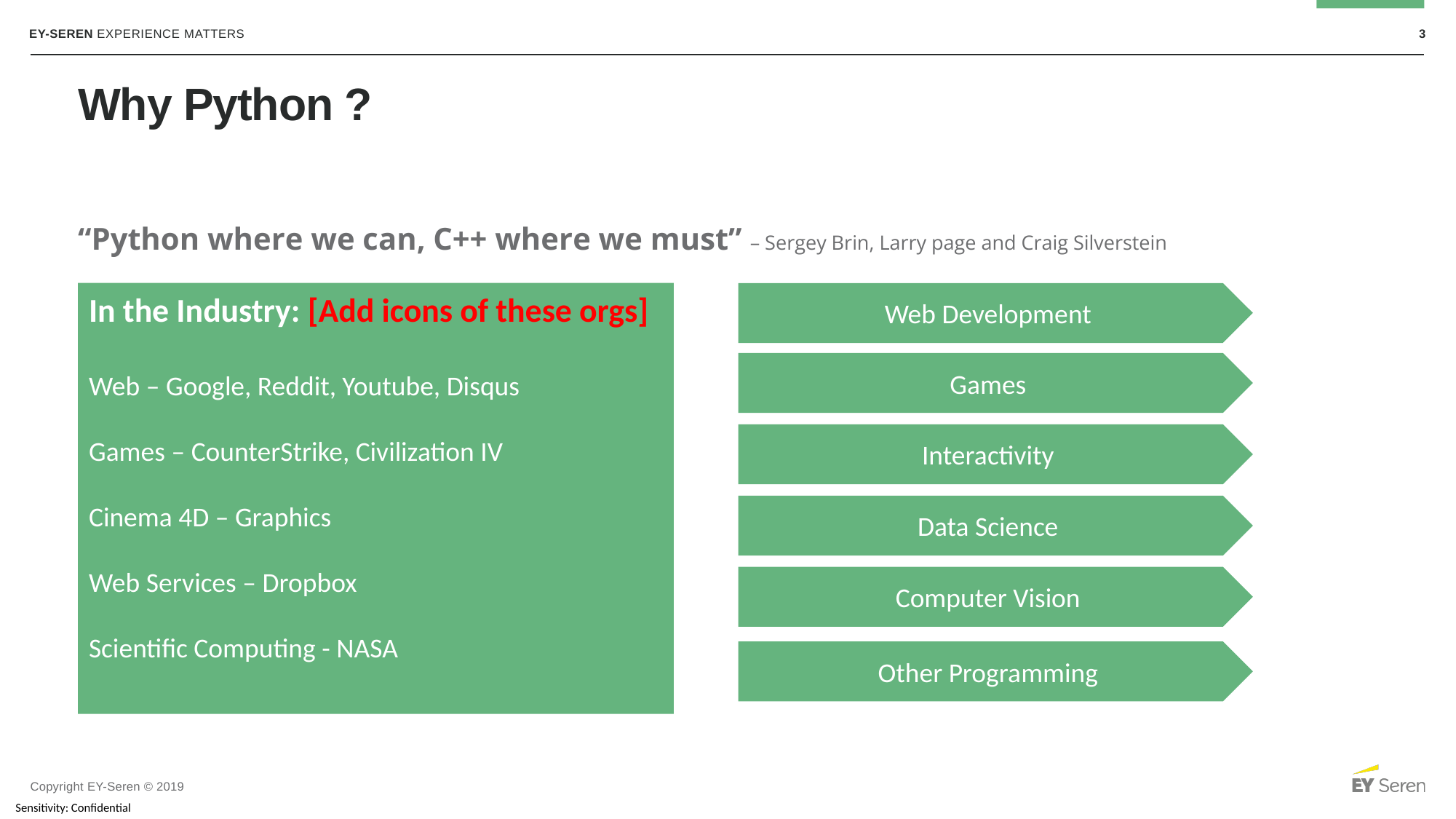

# Why Python ?
“Python where we can, C++ where we must” – Sergey Brin, Larry page and Craig Silverstein
Web Development
In the Industry: [Add icons of these orgs]

Web – Google, Reddit, Youtube, Disqus

Games – CounterStrike, Civilization IV

Cinema 4D – Graphics

Web Services – Dropbox

Scientific Computing - NASA
Games
Interactivity
Data Science
Computer Vision
Other Programming